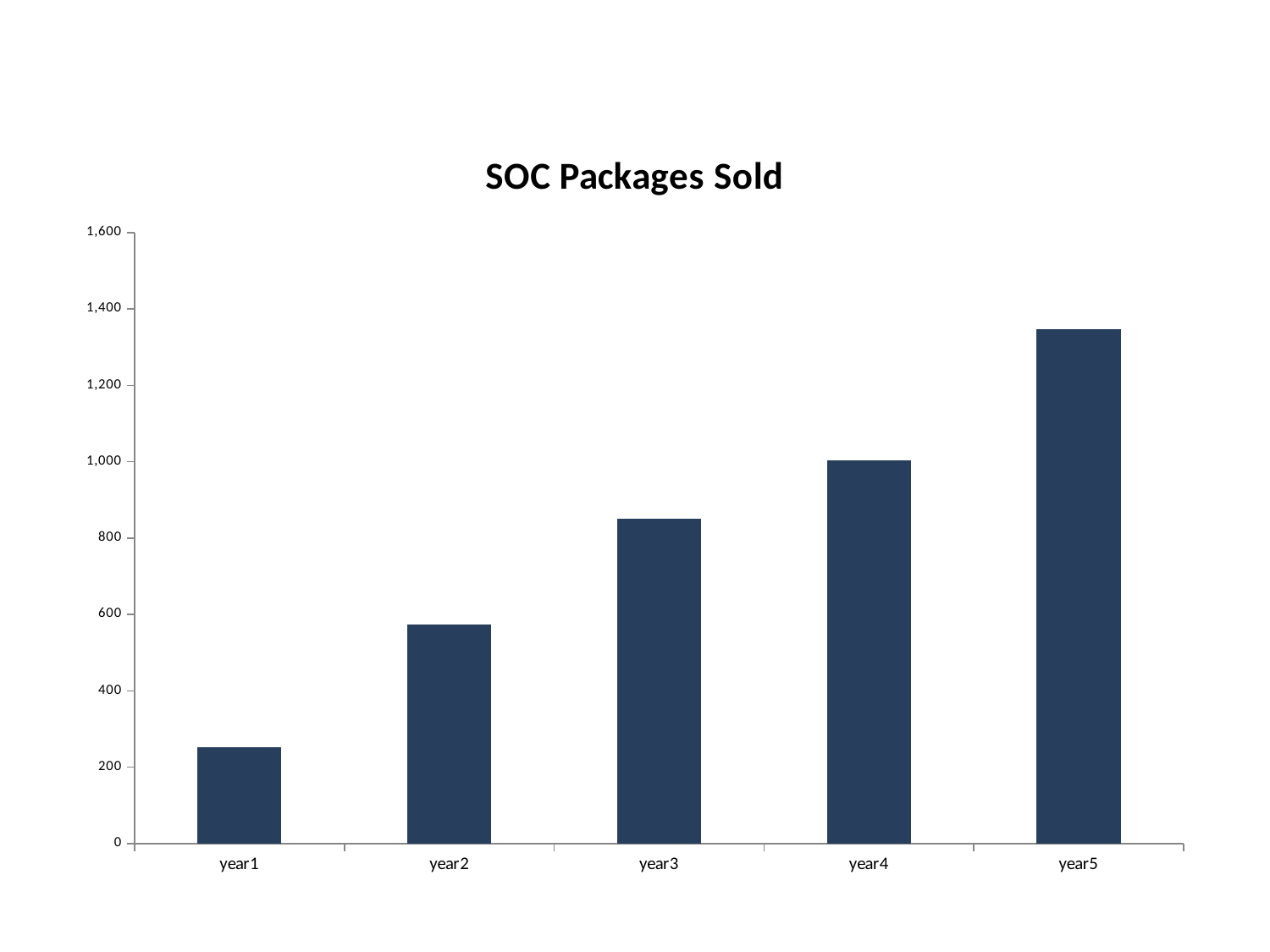

### Chart: SOC Packages Sold

| Category | SOC packages |
|---|---|
| year1 | 253.0 |
| year2 | 573.0 |
| year3 | 850.0 |
| year4 | 1004.0 |
| year5 | 1346.0 |